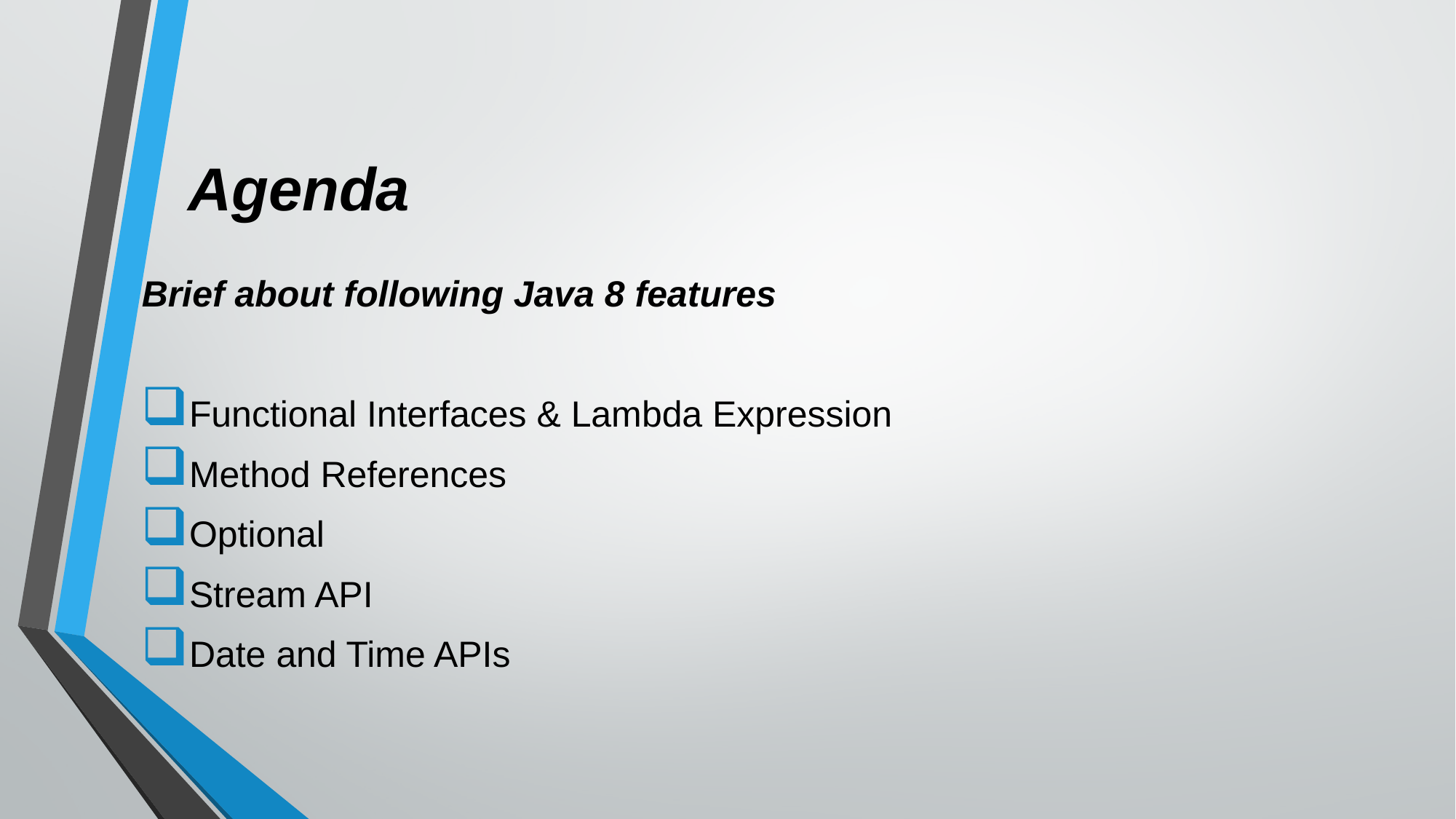

# Agenda
Brief about following Java 8 features

Functional Interfaces & Lambda Expression
Method References
Optional
Stream API
Date and Time APIs